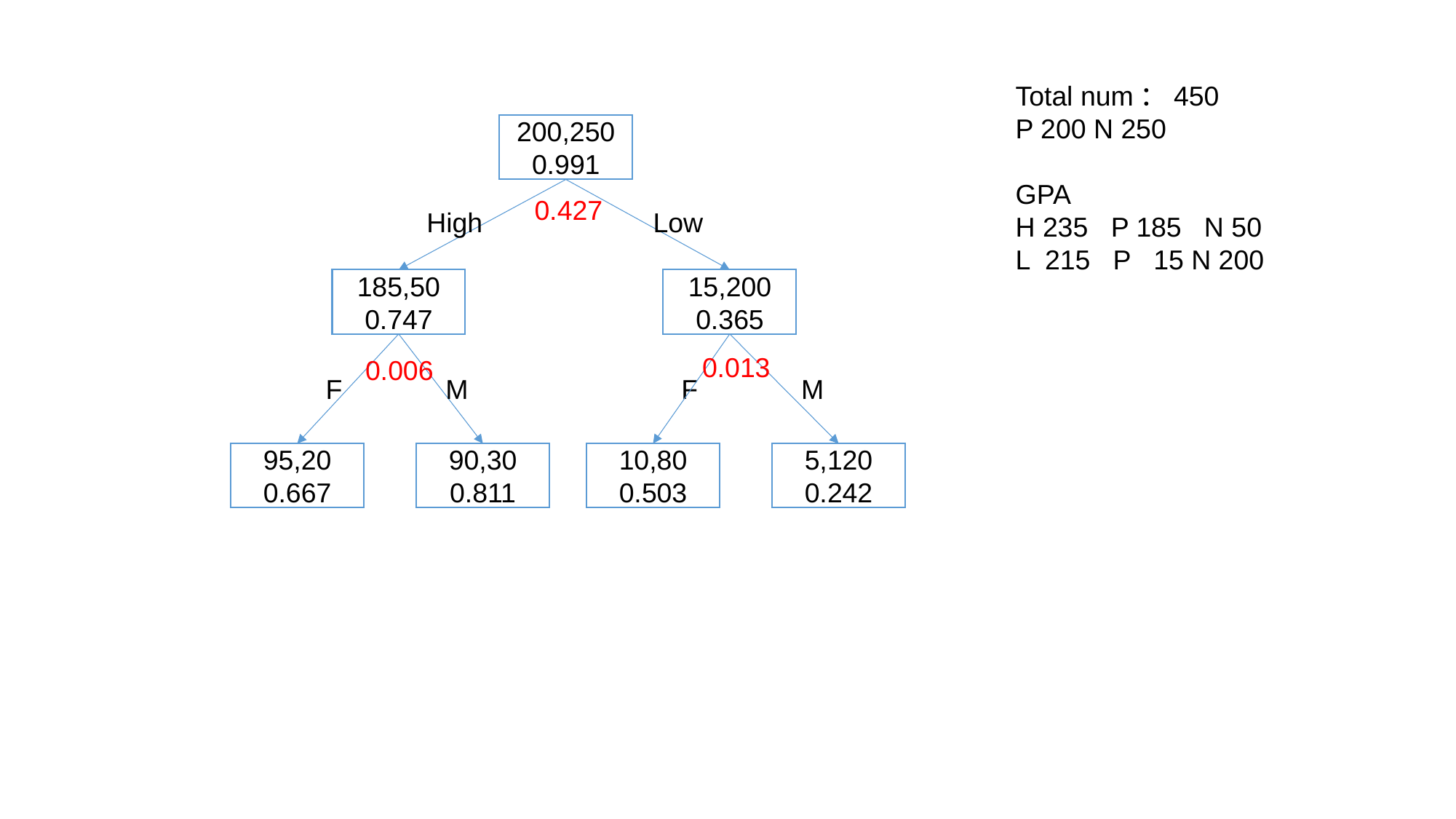

Total num：450
P 200 N 250

GPA
H 235   P 185   N 50
L  215   P   15 N 200

200,250
0.991
0.427
High
Low
185,50
0.747
15,200
0.365
0.013
0.006
F
M
F
M
95,20
0.667
90,30
0.811
10,80
0.503
5,120
0.242